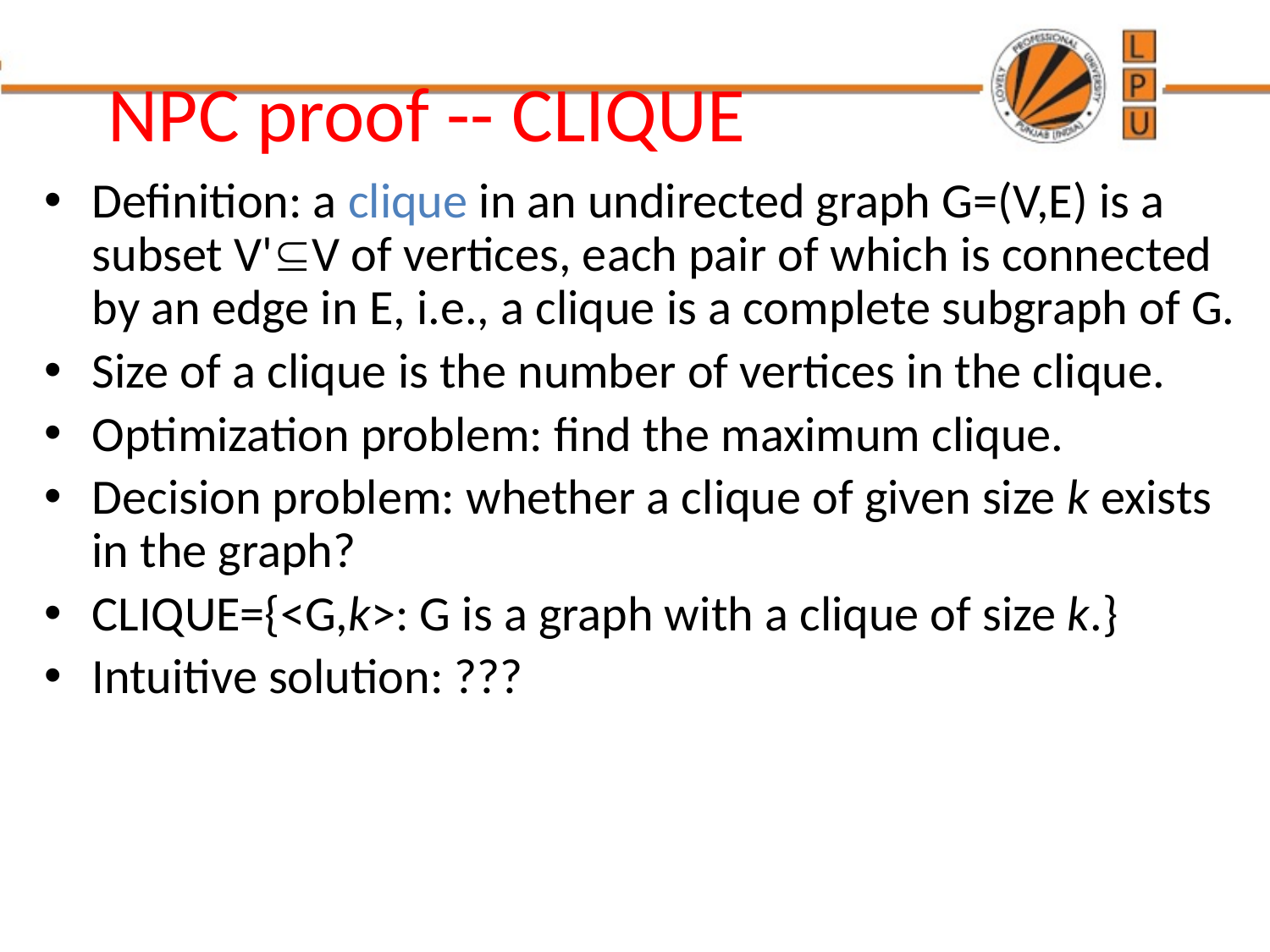

# NPC proof -- CLIQUE
Definition: a clique in an undirected graph G=(V,E) is a subset V'⊆V of vertices, each pair of which is connected by an edge in E, i.e., a clique is a complete subgraph of G.
Size of a clique is the number of vertices in the clique.
Optimization problem: find the maximum clique.
Decision problem: whether a clique of given size k exists in the graph?
CLIQUE={<G,k>: G is a graph with a clique of size k.}
Intuitive solution: ???